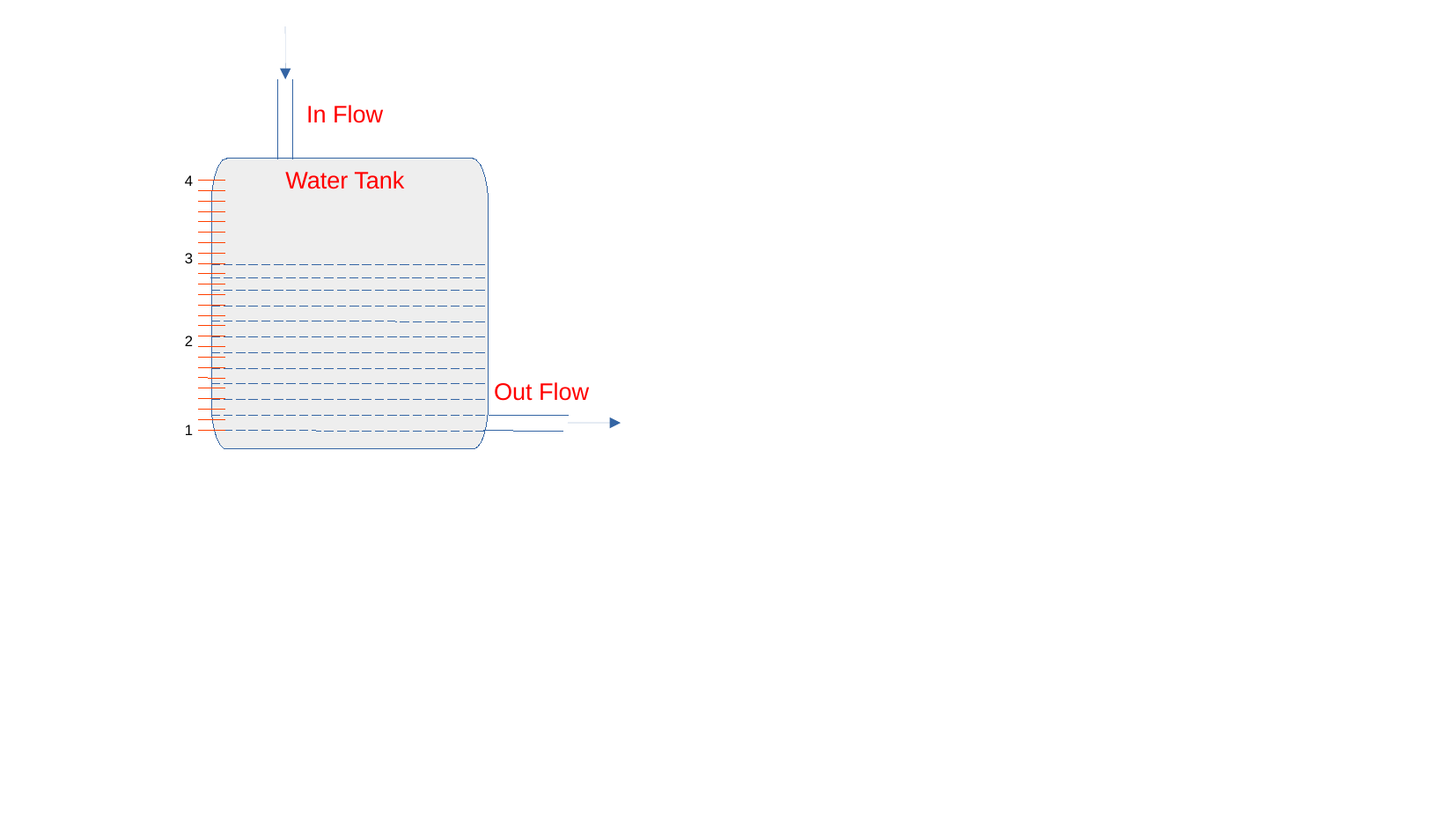

In Flow

Water Tank
4

3

2

Out Flow

1